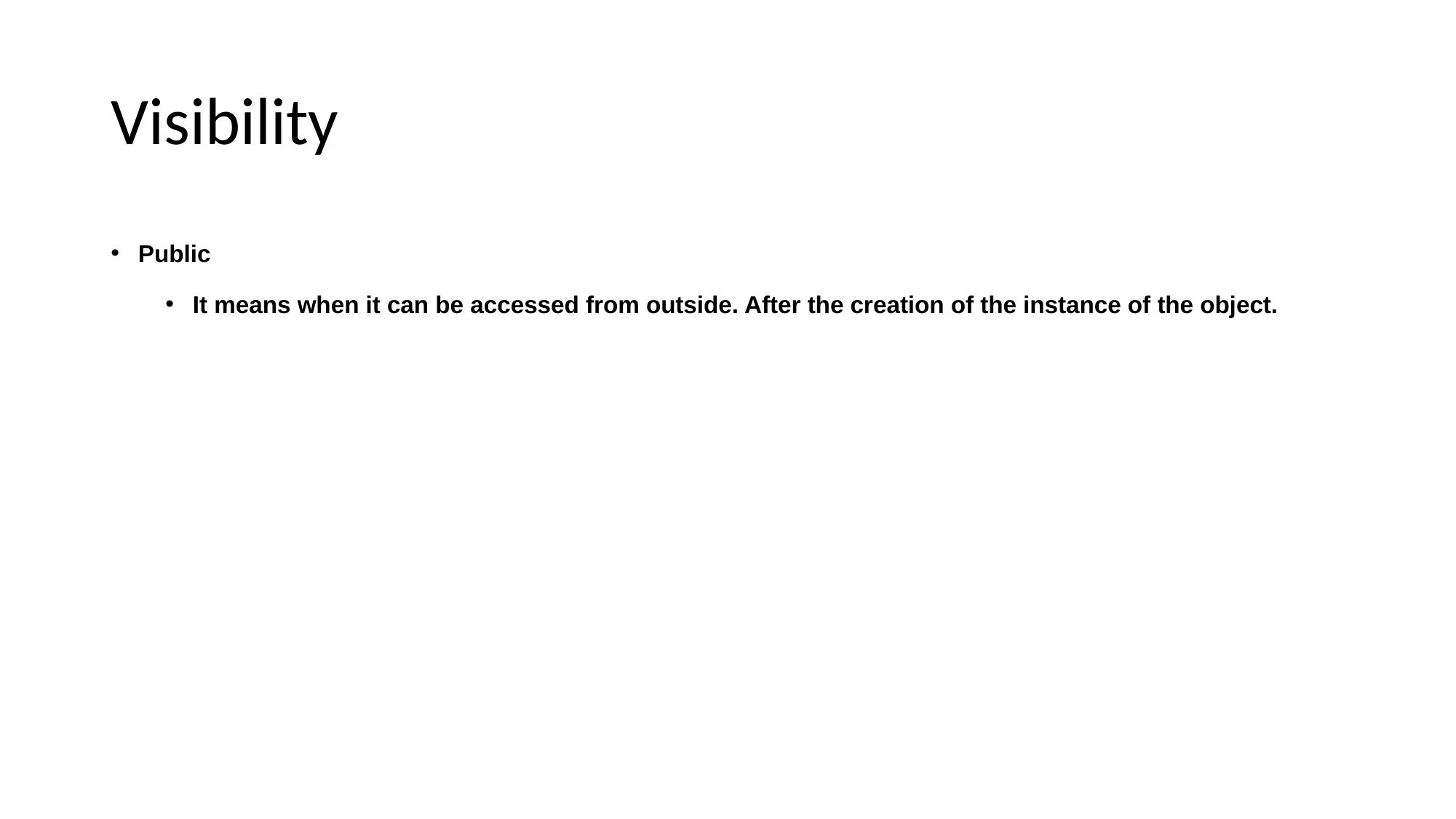

# Visibility
Public
It means when it can be accessed from outside. After the creation of the instance of the object.